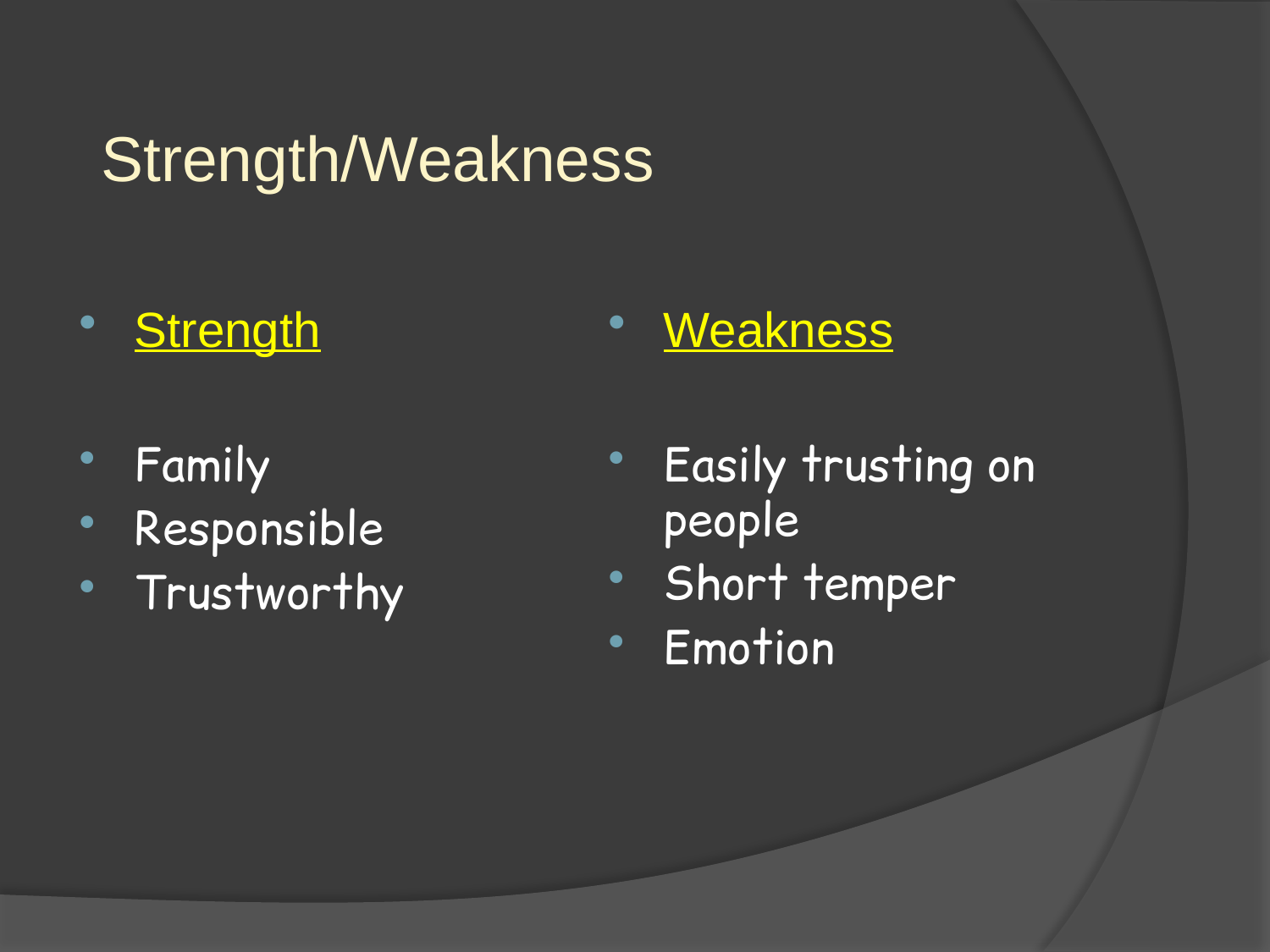

# Strength/Weakness

Strength

Family
Responsible
Trustworthy

Weakness

Easily trusting on people
Short temper
Emotion